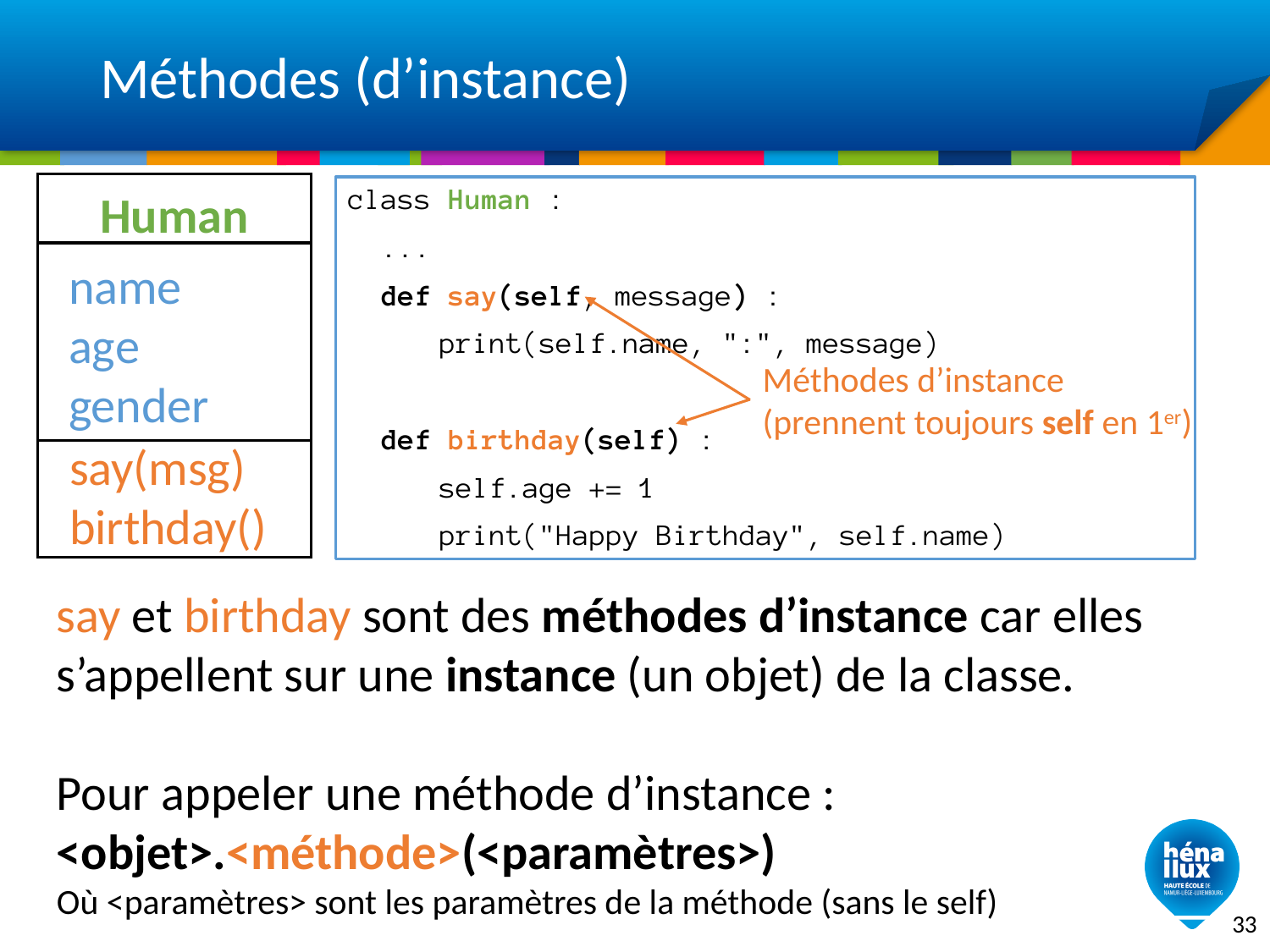

# Méthodes (d’instance)

Human

name
age
gender
say(msg)
birthday()

class Human :
  ...
  def say(self, message) :
	print(self.name, ":", message)

  def birthday(self) :
	self.age += 1
	print("Happy Birthday", self.name)
Méthodes d’instance
(prennent toujours self en 1er)
say et birthday sont des méthodes d’instance car elles s’appellent sur une instance (un objet) de la classe.

Pour appeler une méthode d’instance :
<objet>.<méthode>(<paramètres>)
Où <paramètres> sont les paramètres de la méthode (sans le self)
33